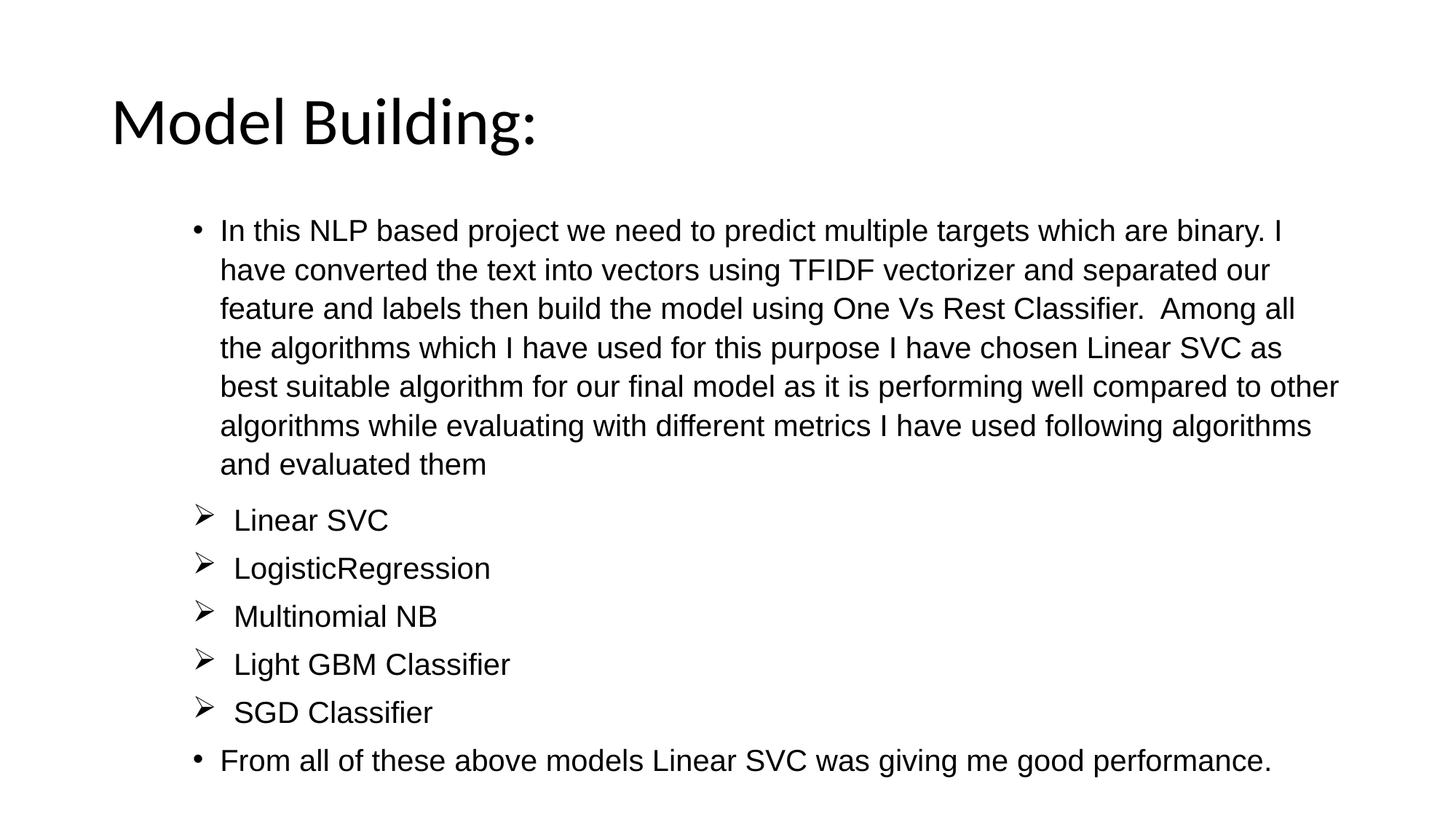

# Model Building:
In this NLP based project we need to predict multiple targets which are binary. I have converted the text into vectors using TFIDF vectorizer and separated our feature and labels then build the model using One Vs Rest Classifier.  Among all the algorithms which I have used for this purpose I have chosen Linear SVC as best suitable algorithm for our final model as it is performing well compared to other algorithms while evaluating with different metrics I have used following algorithms and evaluated them
Linear SVC
LogisticRegression
Multinomial NB
Light GBM Classifier
SGD Classifier
From all of these above models Linear SVC was giving me good performance.